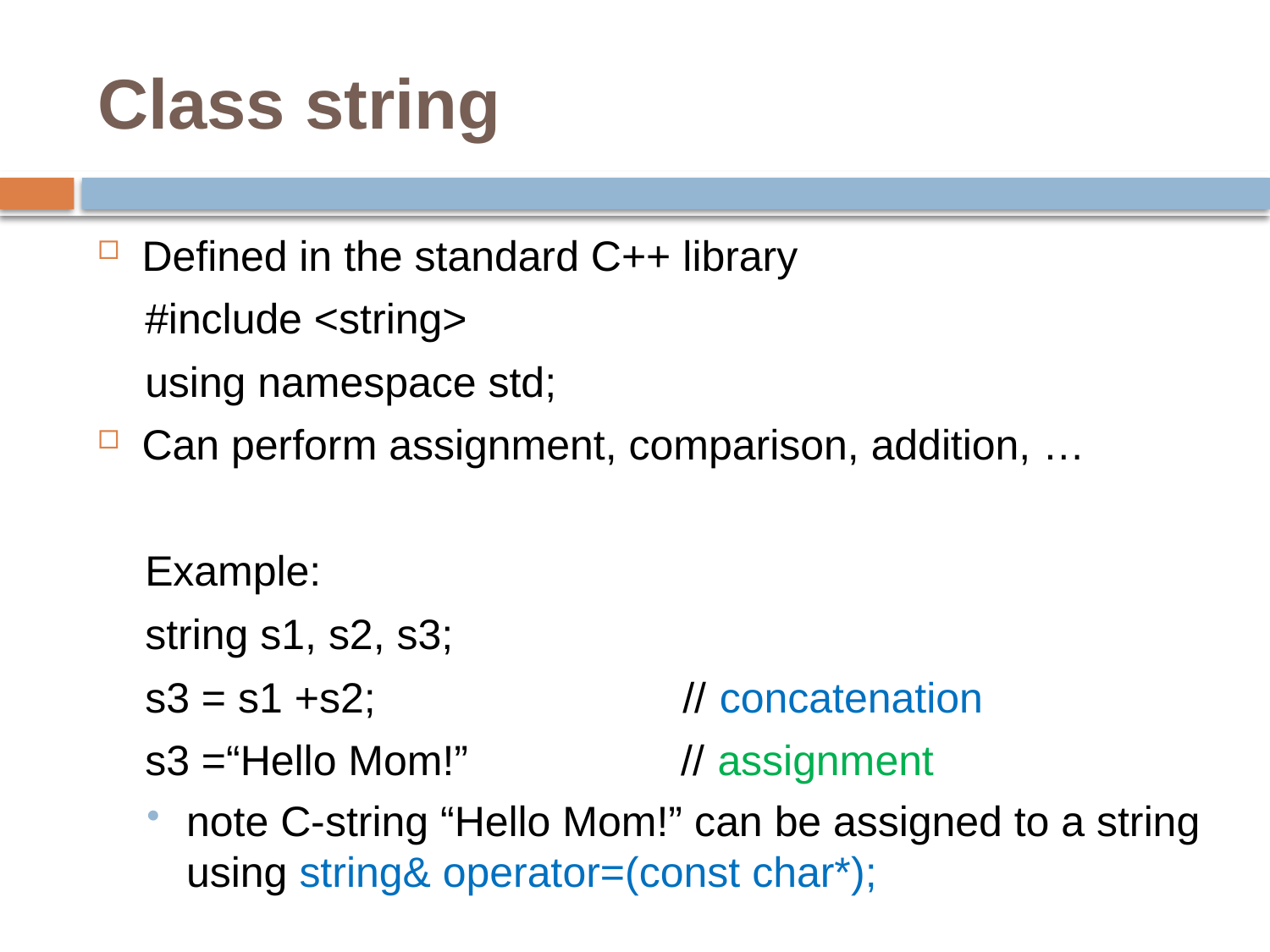

# Class string
Defined in the standard C++ library
    #include <string>
    using namespace std;
Can perform assignment, comparison, addition, …

    Example:
    string s1, s2, s3;
    s3 = s1 +s2;                          // concatenation
    s3 =“Hello Mom!”                  // assignment
note C-string “Hello Mom!” can be assigned to a string using string& operator=(const char*);